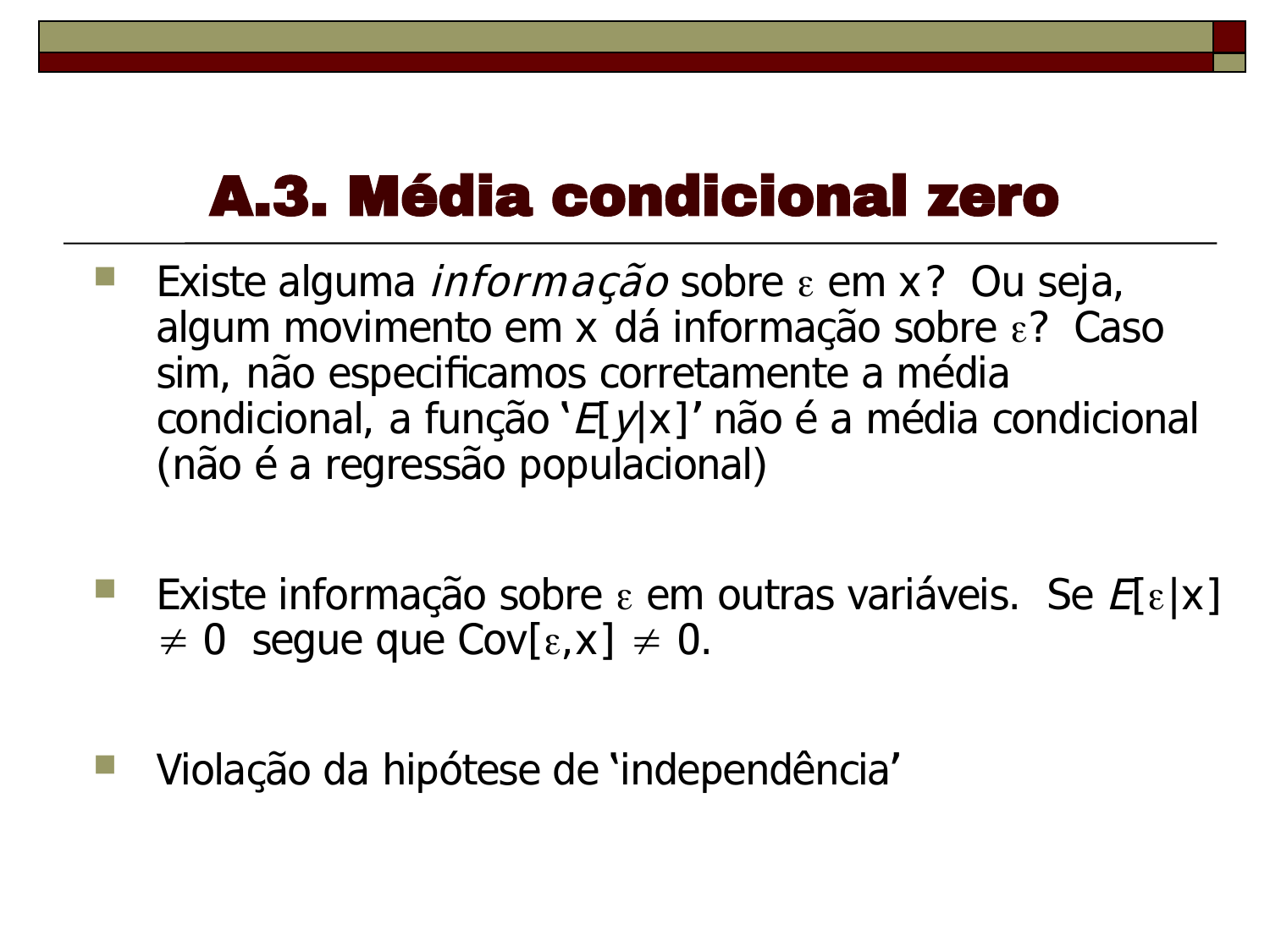

# A.3. Média condicional zero
Existe alguma informação sobre ε em x?  Ou seja, algum movimento em x dá informação sobre ε?  Caso sim, não especificamos corretamente a média condicional, a função ‘E[y|x]’ não é a média condicional (não é a regressão populacional)

Existe informação sobre ε em outras variáveis.  Se E[ε|x] ≠ 0  segue que Cov[ε,x] ≠ 0.

Violação da hipótese de ‘independência’